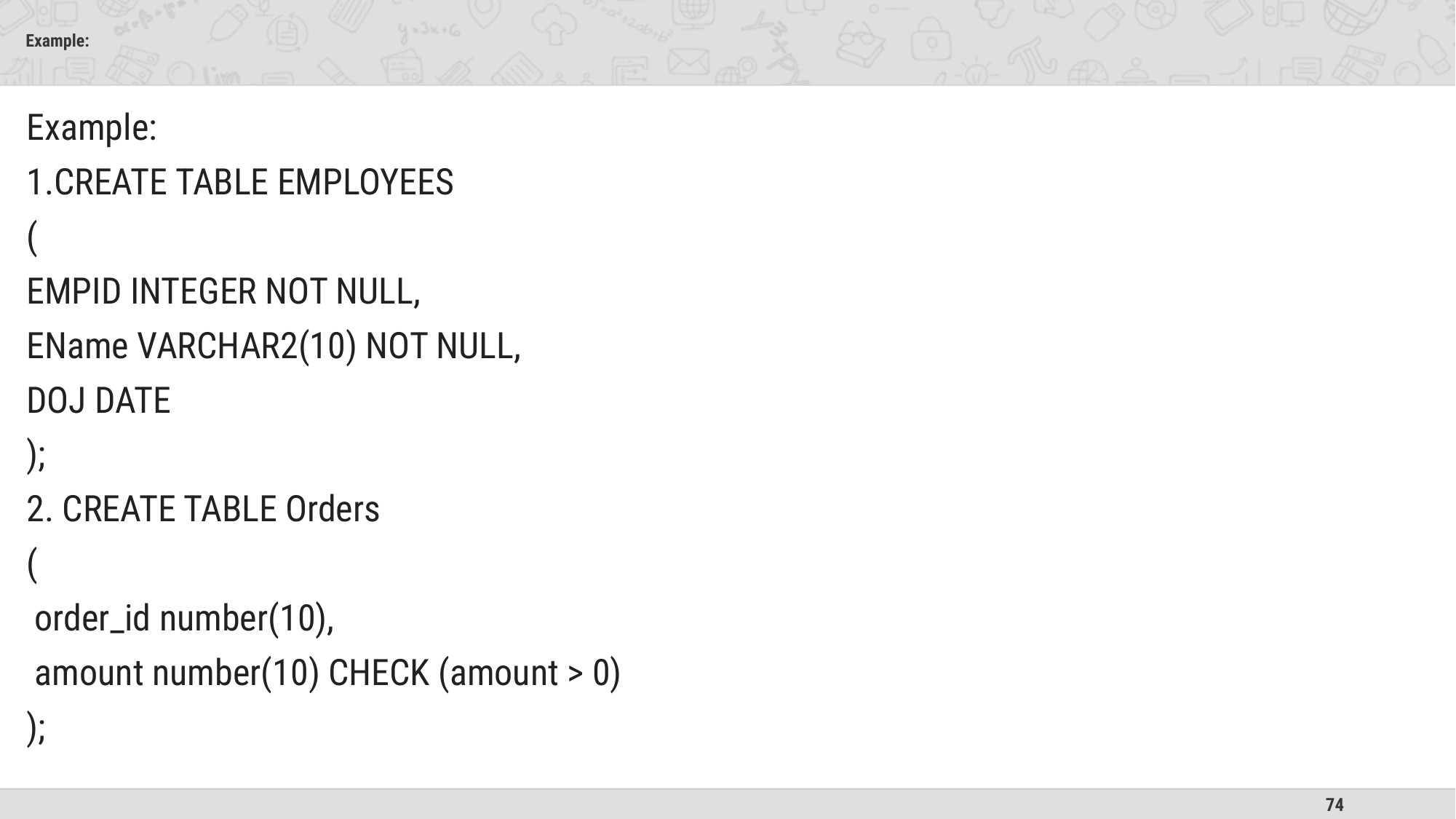

# Example:
Example:
1.CREATE TABLE EMPLOYEES
(
EMPID INTEGER NOT NULL,
EName VARCHAR2(10) NOT NULL,
DOJ DATE
);
2. CREATE TABLE Orders
(
 order_id number(10),
 amount number(10) CHECK (amount > 0)
);